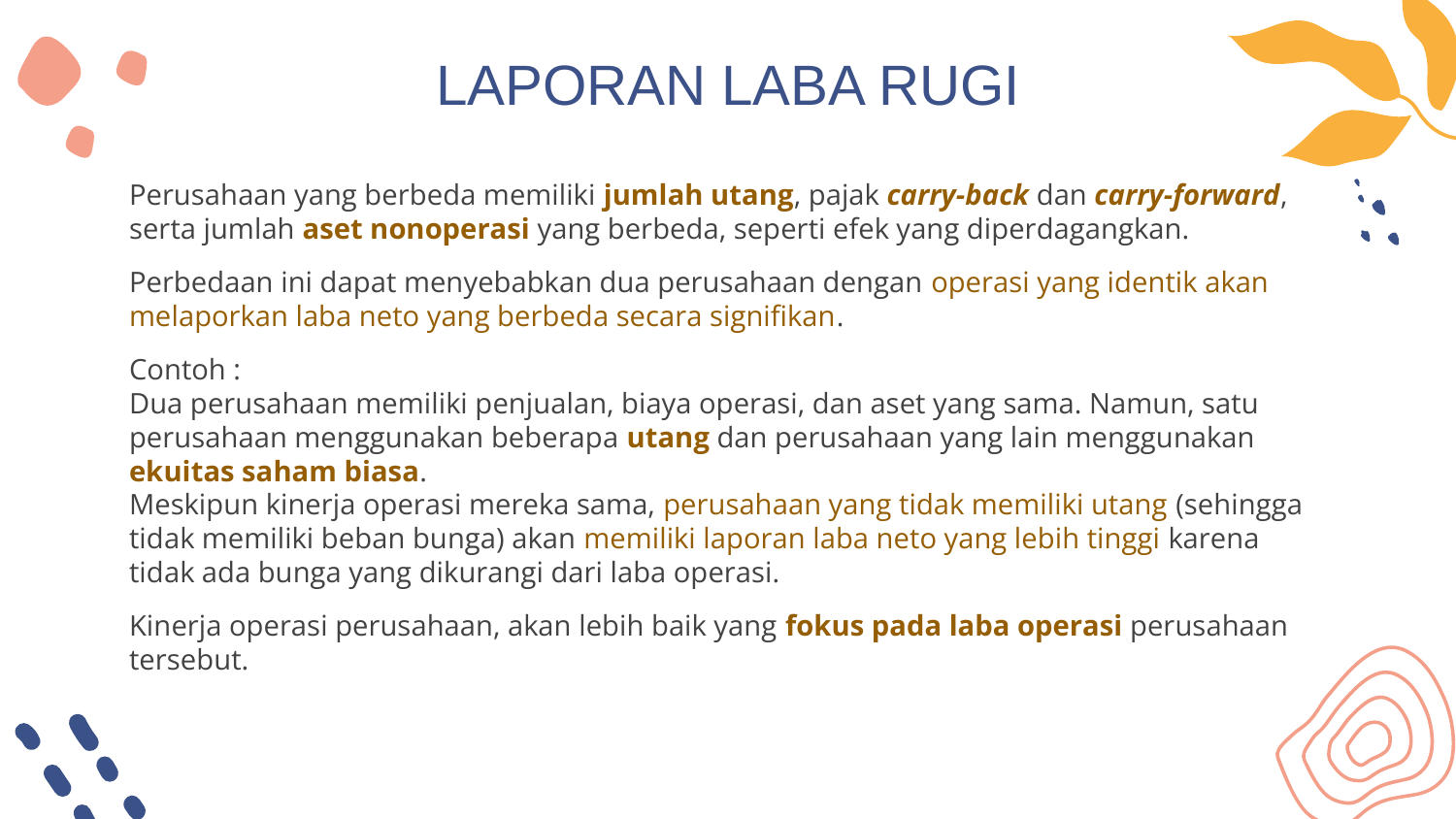

# LAPORAN LABA RUGI
Perusahaan yang berbeda memiliki jumlah utang, pajak carry-back dan carry-forward, serta jumlah aset nonoperasi yang berbeda, seperti efek yang diperdagangkan.

Perbedaan ini dapat menyebabkan dua perusahaan dengan operasi yang identik akan melaporkan laba neto yang berbeda secara signifikan.

Contoh :
Dua perusahaan memiliki penjualan, biaya operasi, dan aset yang sama. Namun, satu perusahaan menggunakan beberapa utang dan perusahaan yang lain menggunakan ekuitas saham biasa.
Meskipun kinerja operasi mereka sama, perusahaan yang tidak memiliki utang (sehingga tidak memiliki beban bunga) akan memiliki laporan laba neto yang lebih tinggi karena tidak ada bunga yang dikurangi dari laba operasi.

Kinerja operasi perusahaan, akan lebih baik yang fokus pada laba operasi perusahaan tersebut.